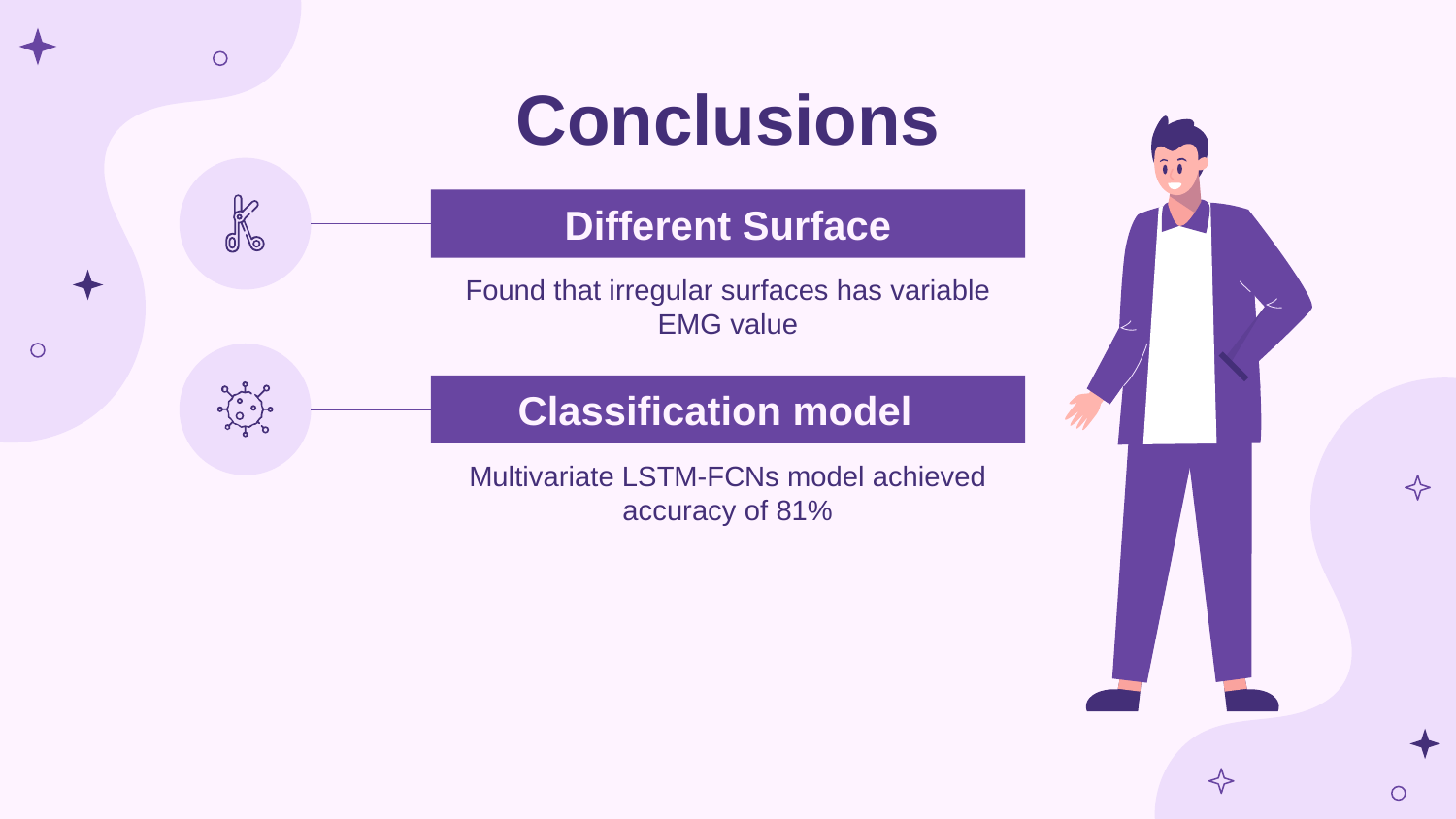

Conclusions

# Different Surface

Found that irregular surfaces has variable EMG value

Classification model

Multivariate LSTM-FCNs model achieved accuracy of 81%